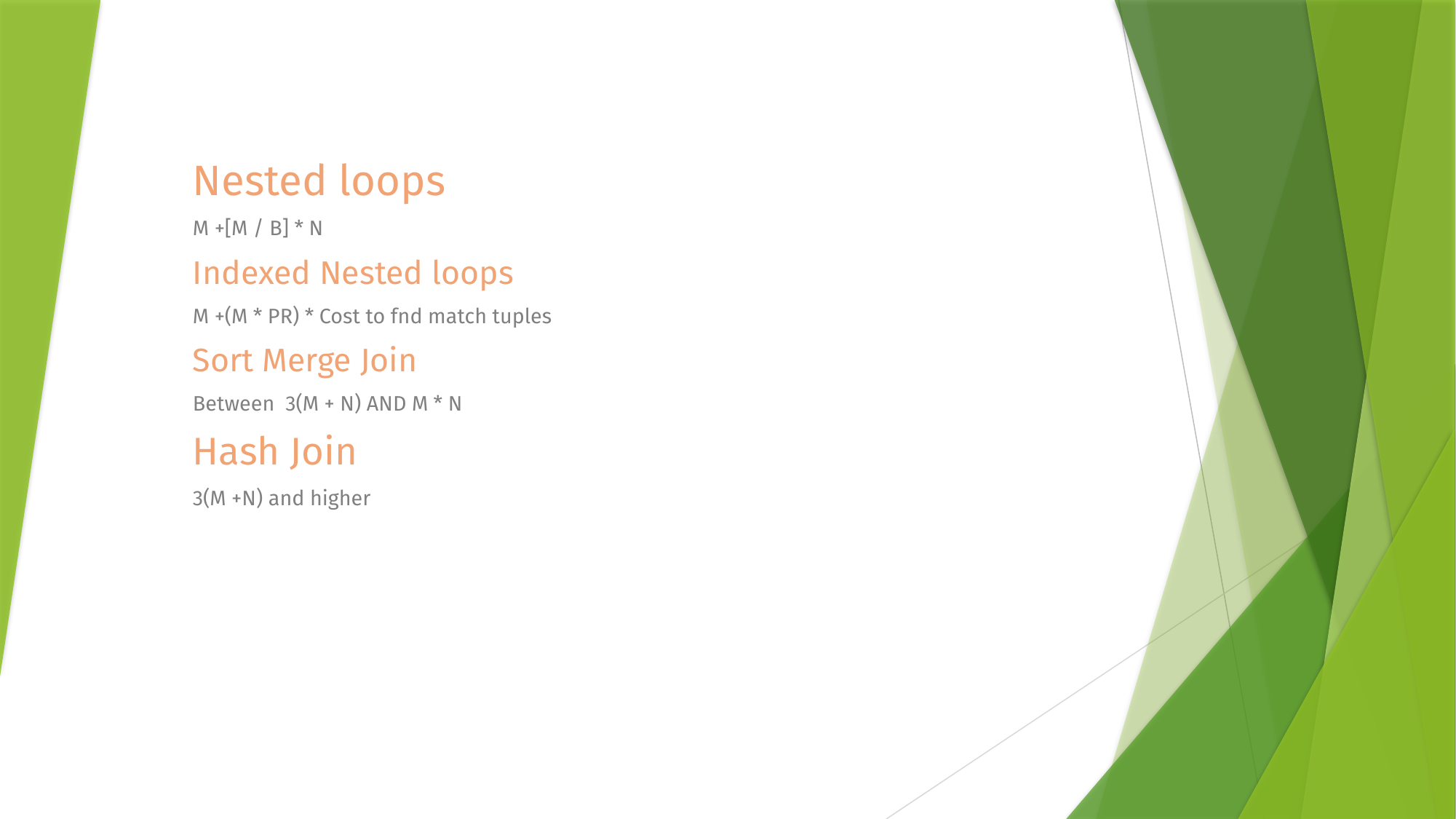

# Nested loops
M +[M / B] * N
Indexed Nested loops
M +(M * PR) * Cost to fnd match tuples
Sort Merge Join
Between  3(M + N) AND M * N
Hash Join
3(M +N) and higher